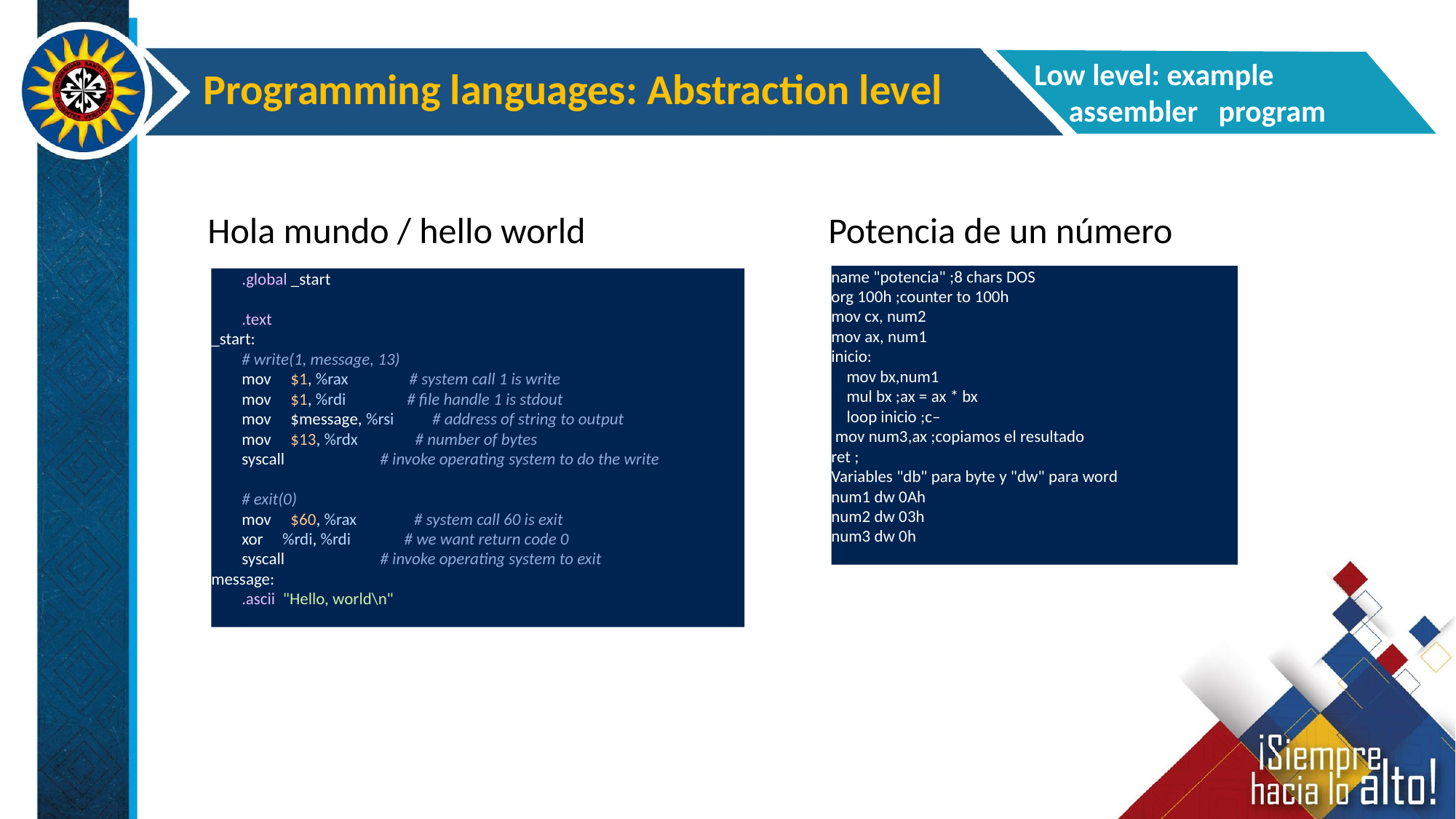

Low level: example
         assembler   program
Programming languages: Abstraction level
Hola mundo / hello world

Potencia de un número

name "potencia" ;8 chars DOS
org 100h ;counter to 100h
mov cx, num2
mov ax, num1
inicio:
    mov bx,num1
    mul bx ;ax = ax * bx
    loop inicio ;c–
 mov num3,ax ;copiamos el resultado
ret ;
Variables "db" para byte y "dw" para word
num1 dw 0Ah
num2 dw 03h
num3 dw 0h
        .global _start
        .text
_start:
        # write(1, message, 13)
        mov     $1, %rax                # system call 1 is write
        mov     $1, %rdi                # file handle 1 is stdout
        mov     $message, %rsi          # address of string to output
        mov     $13, %rdx               # number of bytes
        syscall                         # invoke operating system to do the write
        # exit(0)
        mov     $60, %rax               # system call 60 is exit
        xor     %rdi, %rdi              # we want return code 0
        syscall                         # invoke operating system to exit
message:
        .ascii  "Hello, world\n"